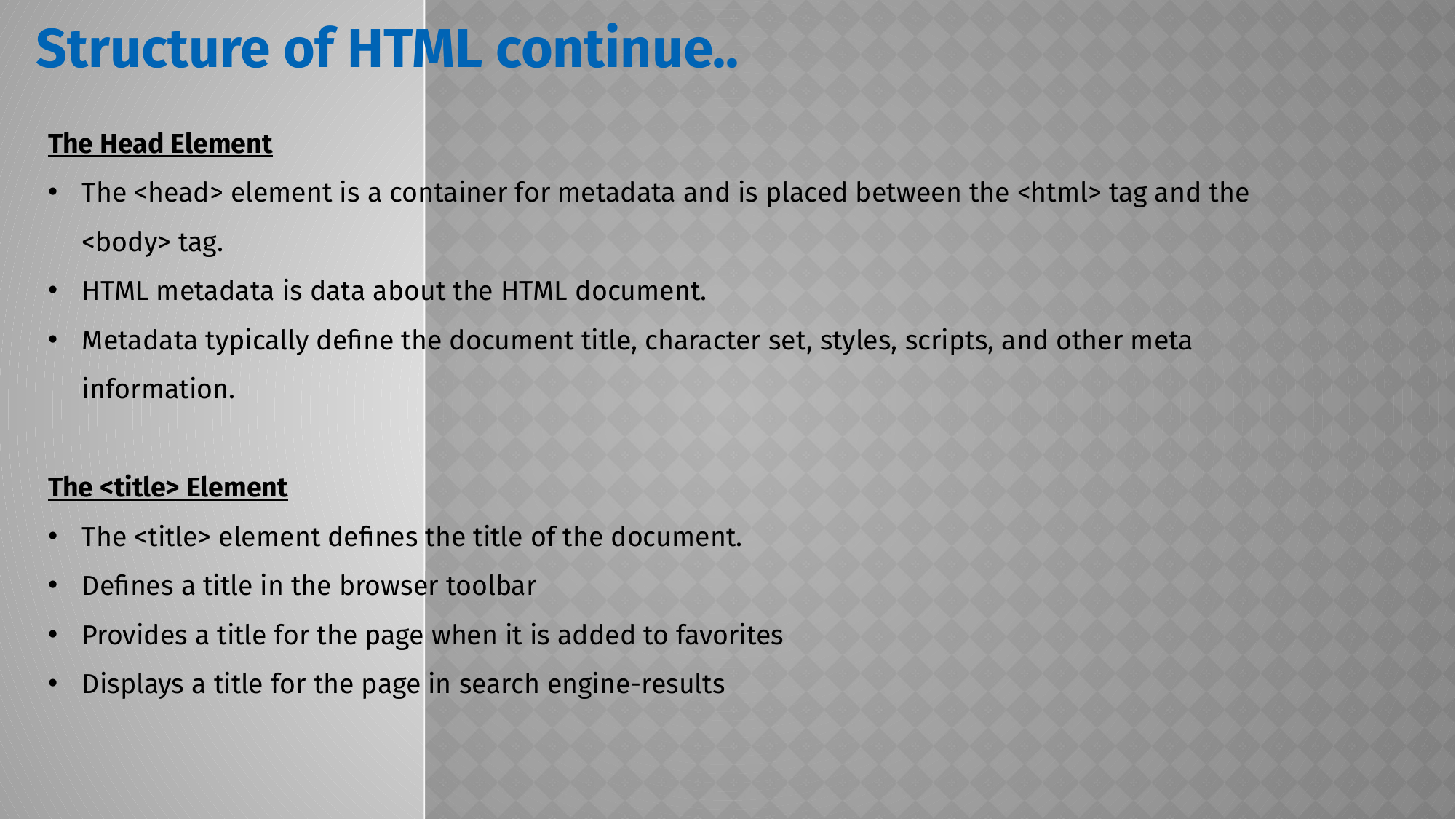

Structure of HTML continue..
The Head Element
The <head> element is a container for metadata and is placed between the <html> tag and the <body> tag.
HTML metadata is data about the HTML document.
Metadata typically define the document title, character set, styles, scripts, and other meta information.

The <title> Element
The <title> element defines the title of the document.
Defines a title in the browser toolbar
Provides a title for the page when it is added to favorites
Displays a title for the page in search engine-results